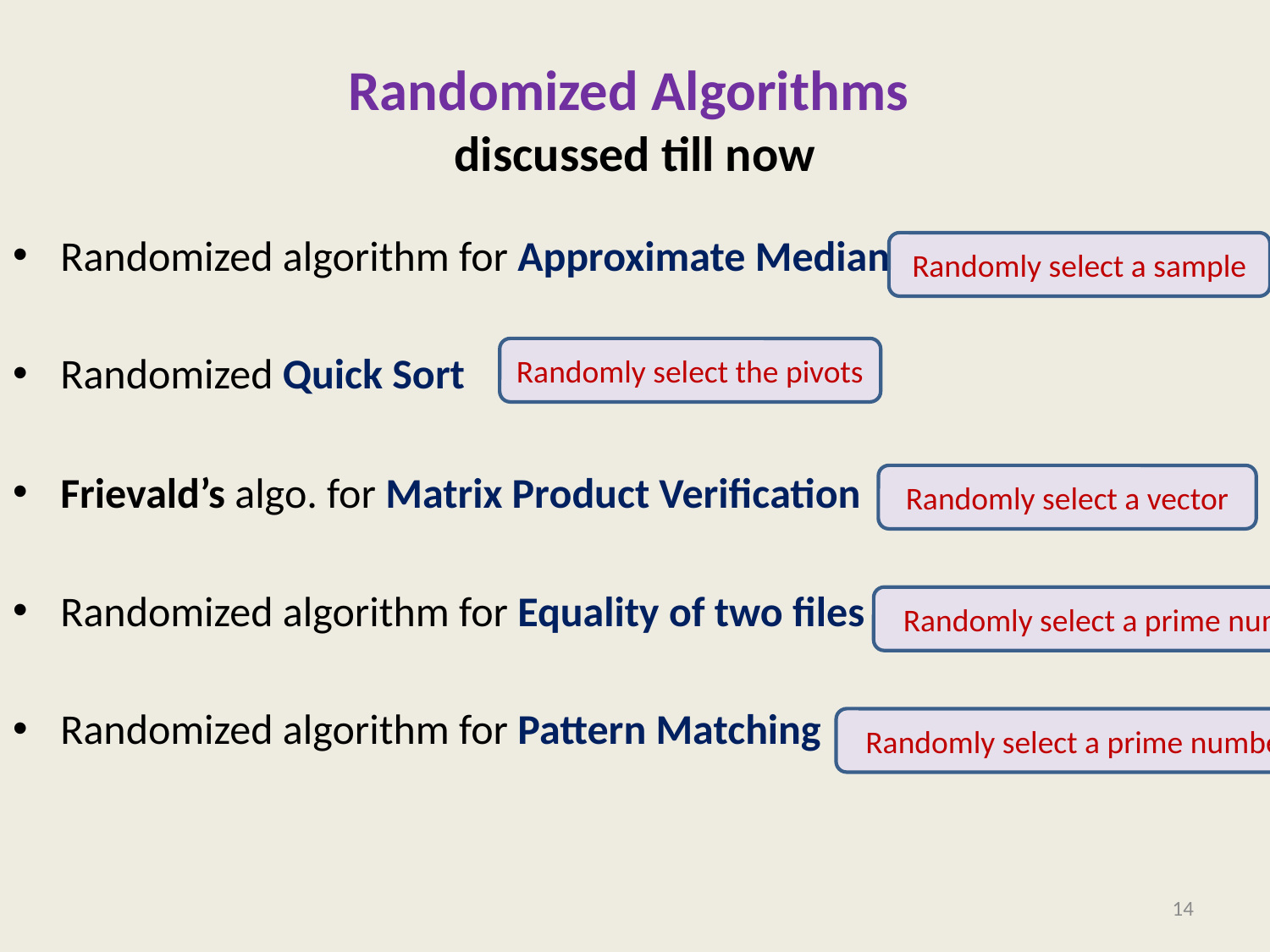

# Randomized Algorithms discussed till now
Randomized algorithm for Approximate Median

Randomized Quick Sort

Frievald’s algo. for Matrix Product Verification

Randomized algorithm for Equality of two files

Randomized algorithm for Pattern Matching

Randomly select a sample
Randomly select the pivots
Randomly select a vector
Randomly select a prime number
Randomly select a prime number
14